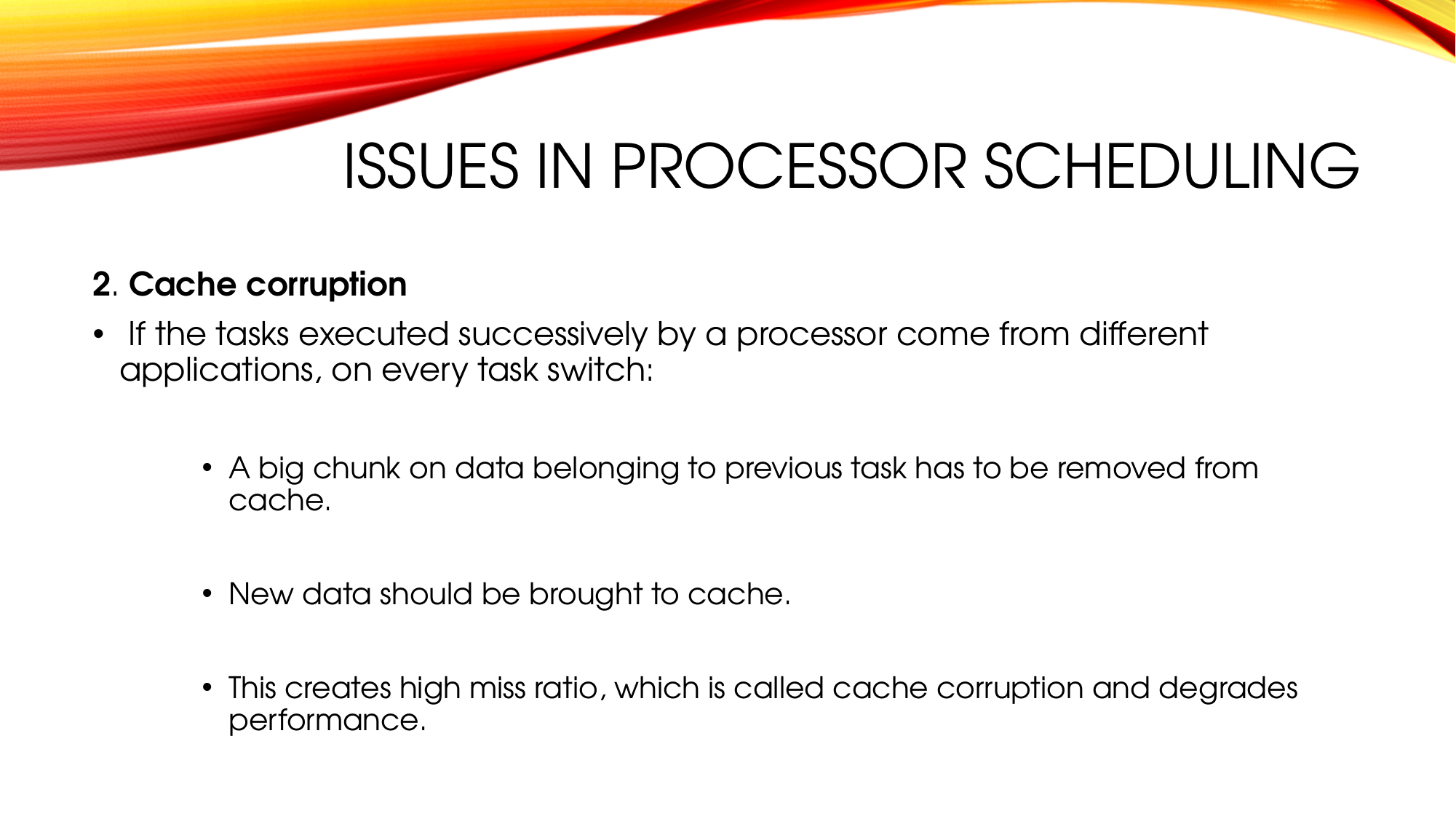

# Issues in processor Scheduling
2. Cache corruption
 If the tasks executed successively by a processor come from different applications, on every task switch:

A big chunk on data belonging to previous task has to be removed from cache.

New data should be brought to cache.

This creates high miss ratio, which is called cache corruption and degrades performance.